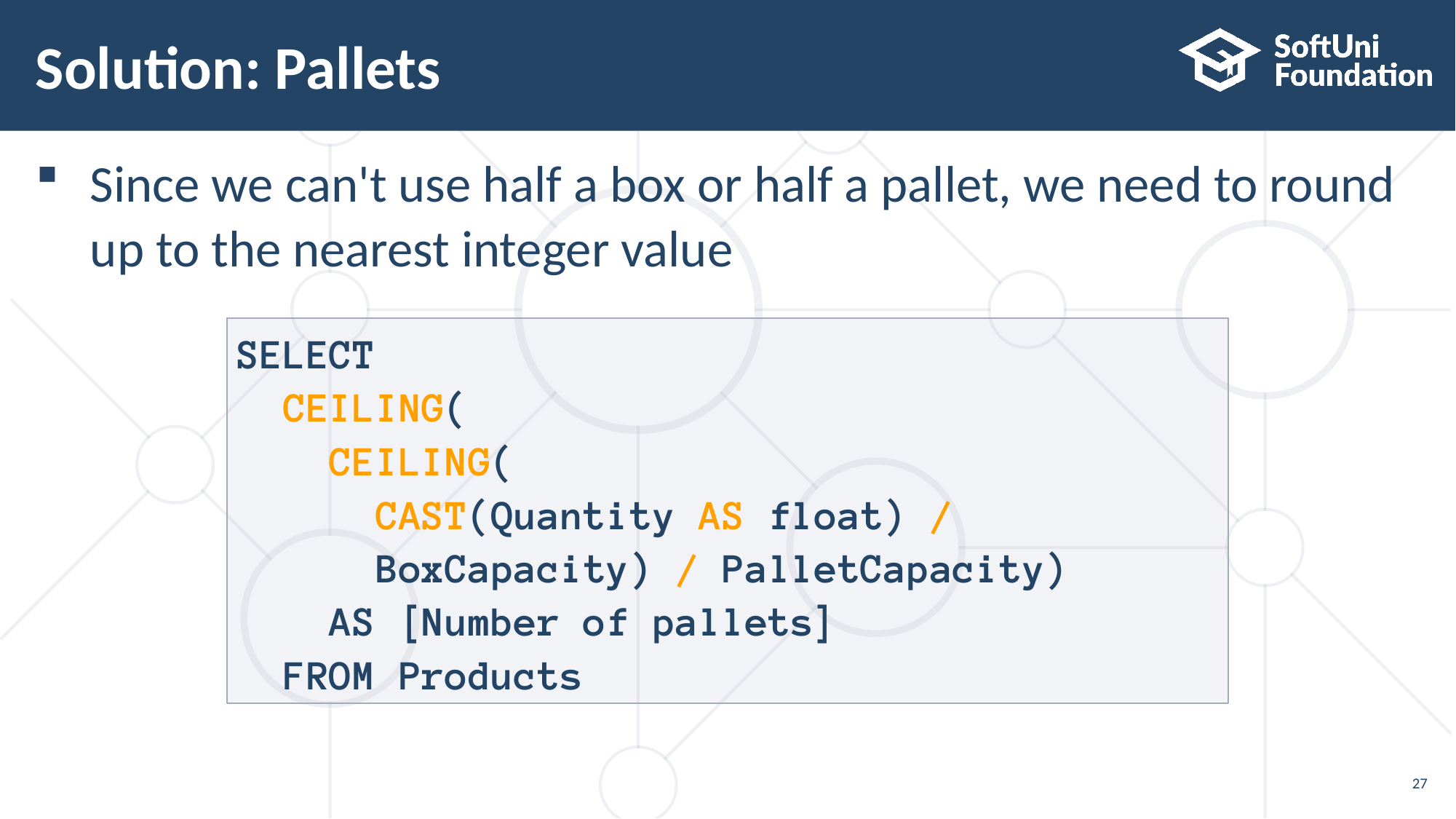

# Solution: Pallets
Since we can't use half a box or half a pallet, we need to round up to the nearest integer value
SELECT
  CEILING(
    CEILING(
      CAST(Quantity AS float) /
      BoxCapacity) / PalletCapacity)
    AS [Number of pallets]
  FROM Products
27